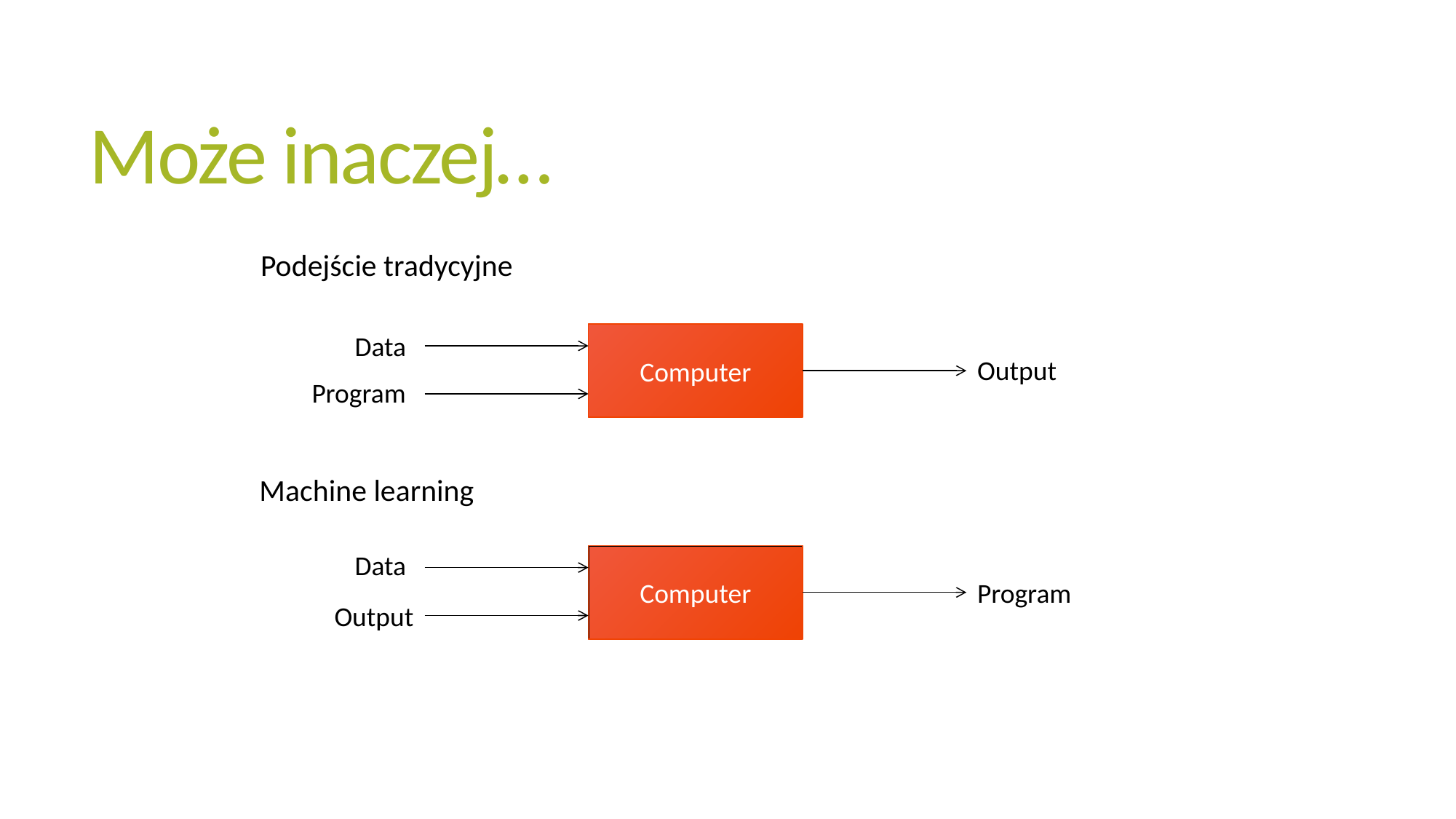

# Może inaczej…
Podejście tradycyjne
Data
Computer
Output
Program
Machine learning
Data
Computer
Program
Output